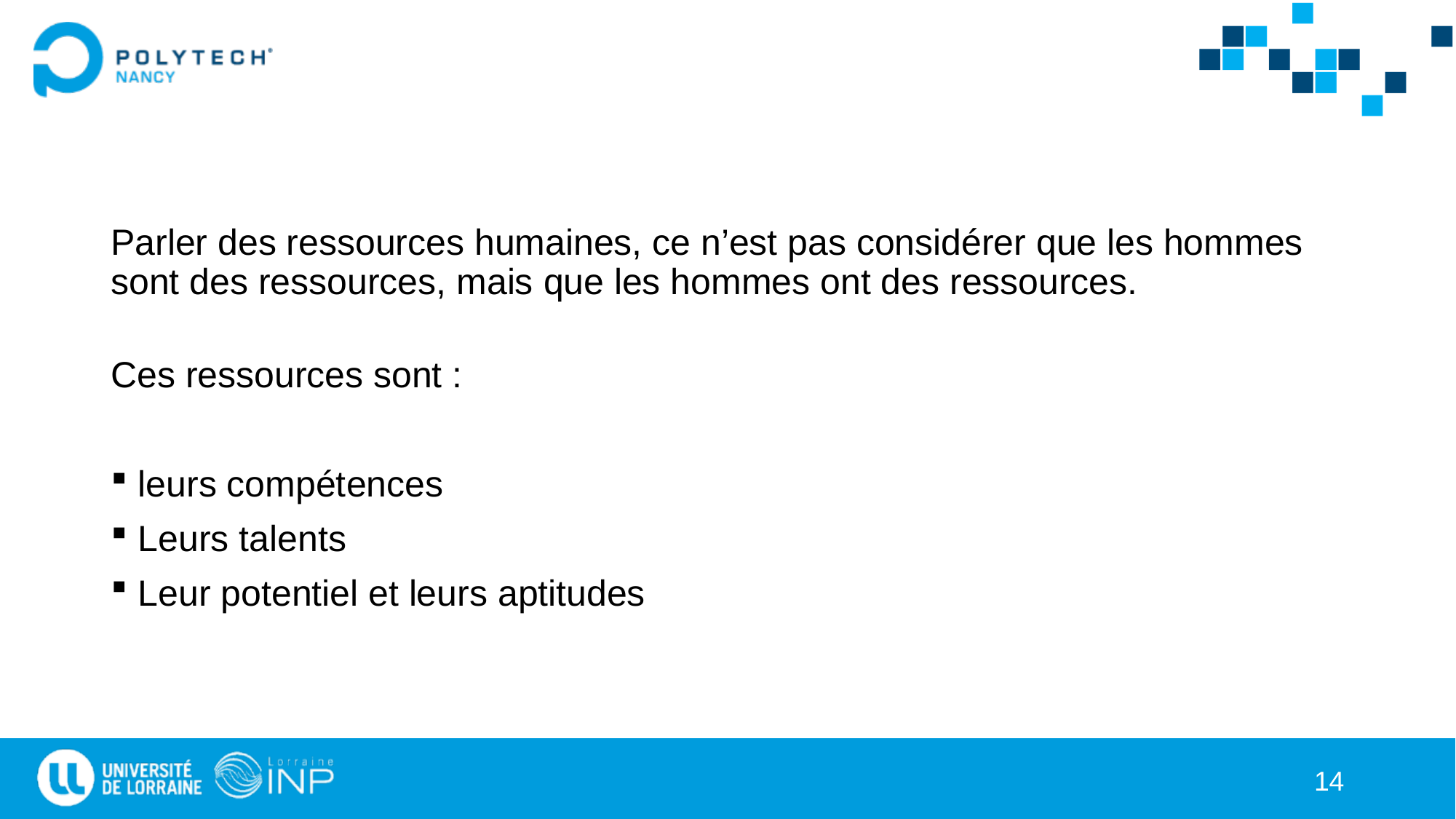

#
Parler des ressources humaines, ce n’est pas considérer que les hommes sont des ressources, mais que les hommes ont des ressources.
Ces ressources sont :

leurs compétences
Leurs talents
Leur potentiel et leurs aptitudes